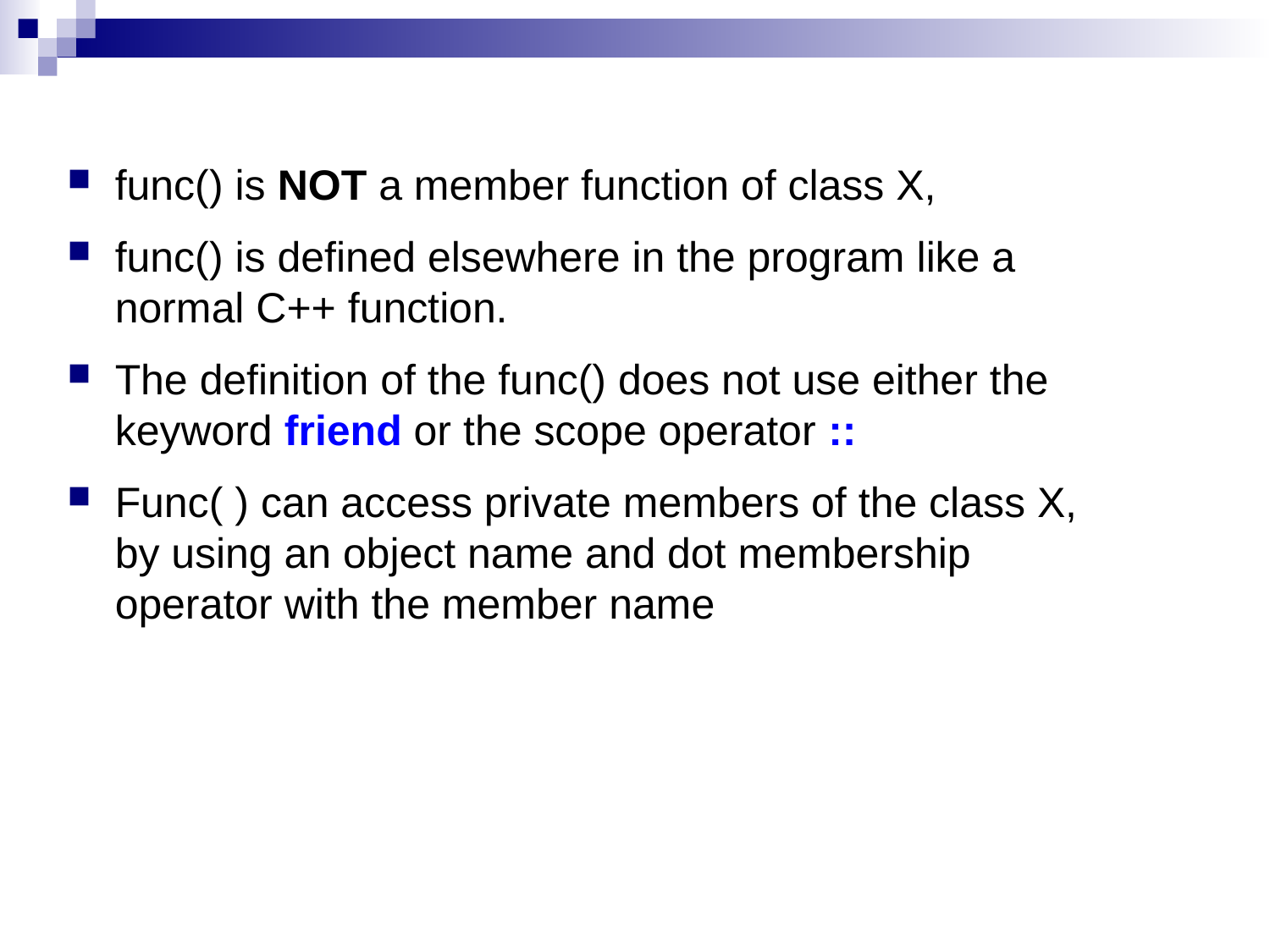

func() is NOT a member function of class X,
func() is defined elsewhere in the program like a normal C++ function.
The definition of the func() does not use either the keyword friend or the scope operator ::
Func( ) can access private members of the class X, by using an object name and dot membership operator with the member name